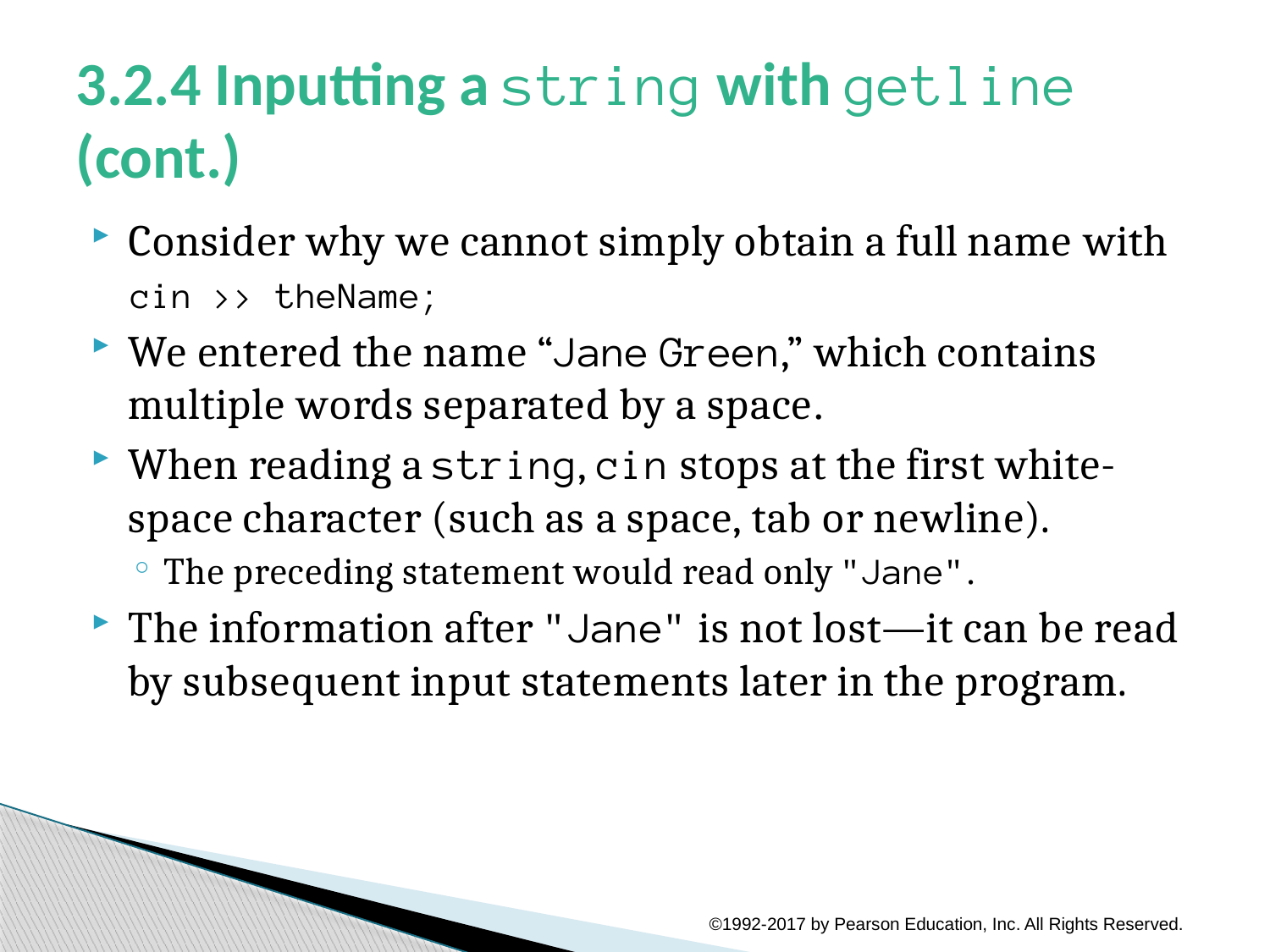

# 3.2.4 Inputting a string with getline (cont.)
Consider why we cannot simply obtain a full name with
	cin >> theName;
We entered the name “Jane Green,” which contains multiple words separated by a space.
When reading a string, cin stops at the first white-space character (such as a space, tab or newline).
The preceding statement would read only "Jane".
The information after "Jane" is not lost—it can be read by subsequent input statements later in the program.
©1992-2017 by Pearson Education, Inc. All Rights Reserved.